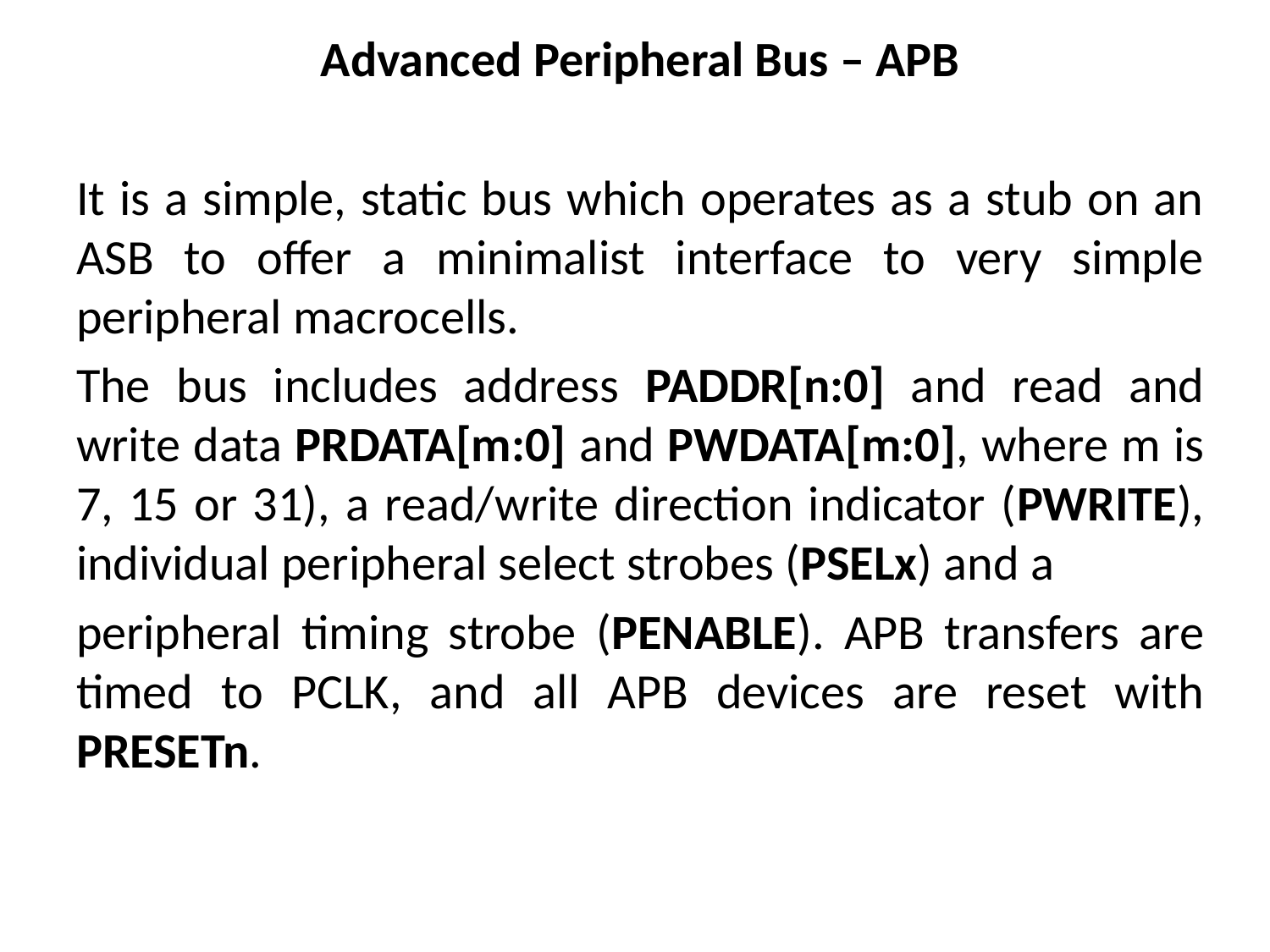

Advanced Peripheral Bus – APB

It is a simple, static bus which operates as a stub on an ASB to offer a minimalist interface to very simple peripheral macrocells.
The bus includes address PADDR[n:0] and read and write data PRDATA[m:0] and PWDATA[m:0], where m is 7, 15 or 31), a read/write direction indicator (PWRITE), individual peripheral select strobes (PSELx) and a
peripheral timing strobe (PENABLE). APB transfers are timed to PCLK, and all APB devices are reset with PRESETn.